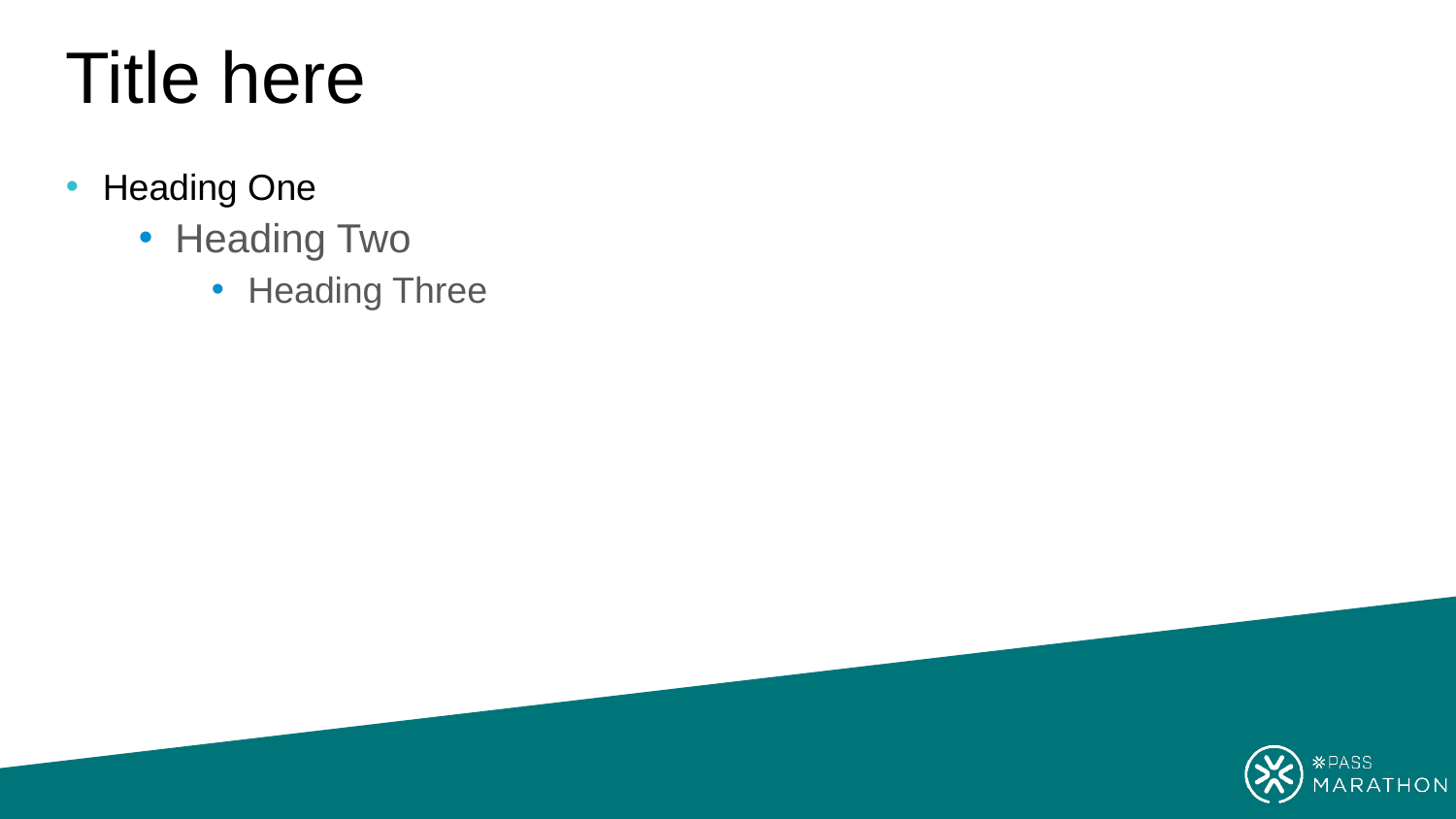

# Title here
Heading One
Heading Two
Heading Three